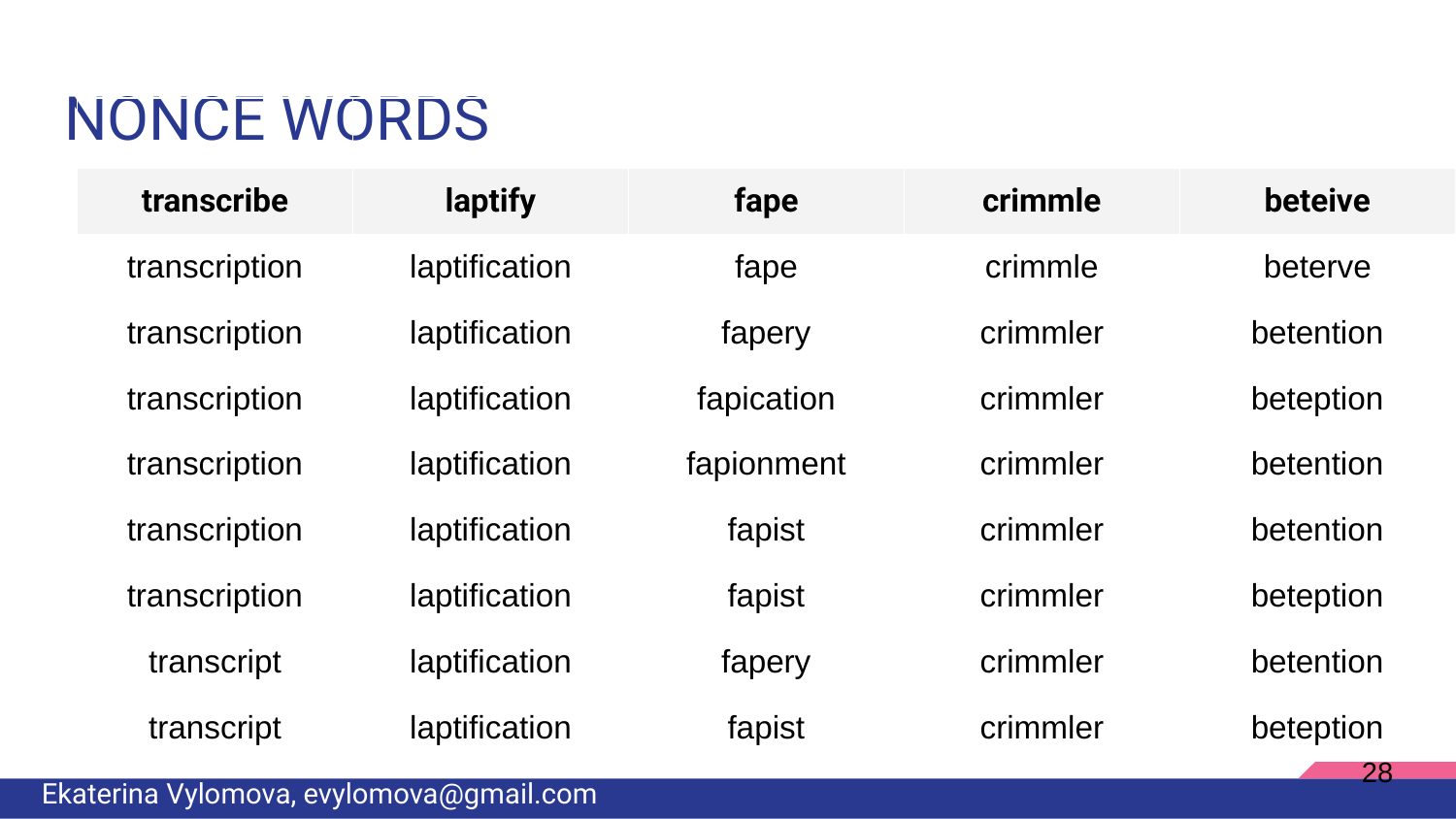

# NONCE WORDS
|  |  |  |  |  |
| --- | --- | --- | --- | --- |
| transcribe | laptify | fape | crimmle | beteive |
| transcription | laptification | fape | crimmle | beterve |
| transcription | laptification | fapery | crimmler | betention |
| transcription | laptification | fapication | crimmler | beteption |
| transcription | laptification | fapionment | crimmler | betention |
| transcription | laptification | fapist | crimmler | betention |
| transcription | laptification | fapist | crimmler | beteption |
| transcript | laptification | fapery | crimmler | betention |
| transcript | laptification | fapist | crimmler | beteption |

28
Ekaterina Vylomova, evylomova@gmail.com